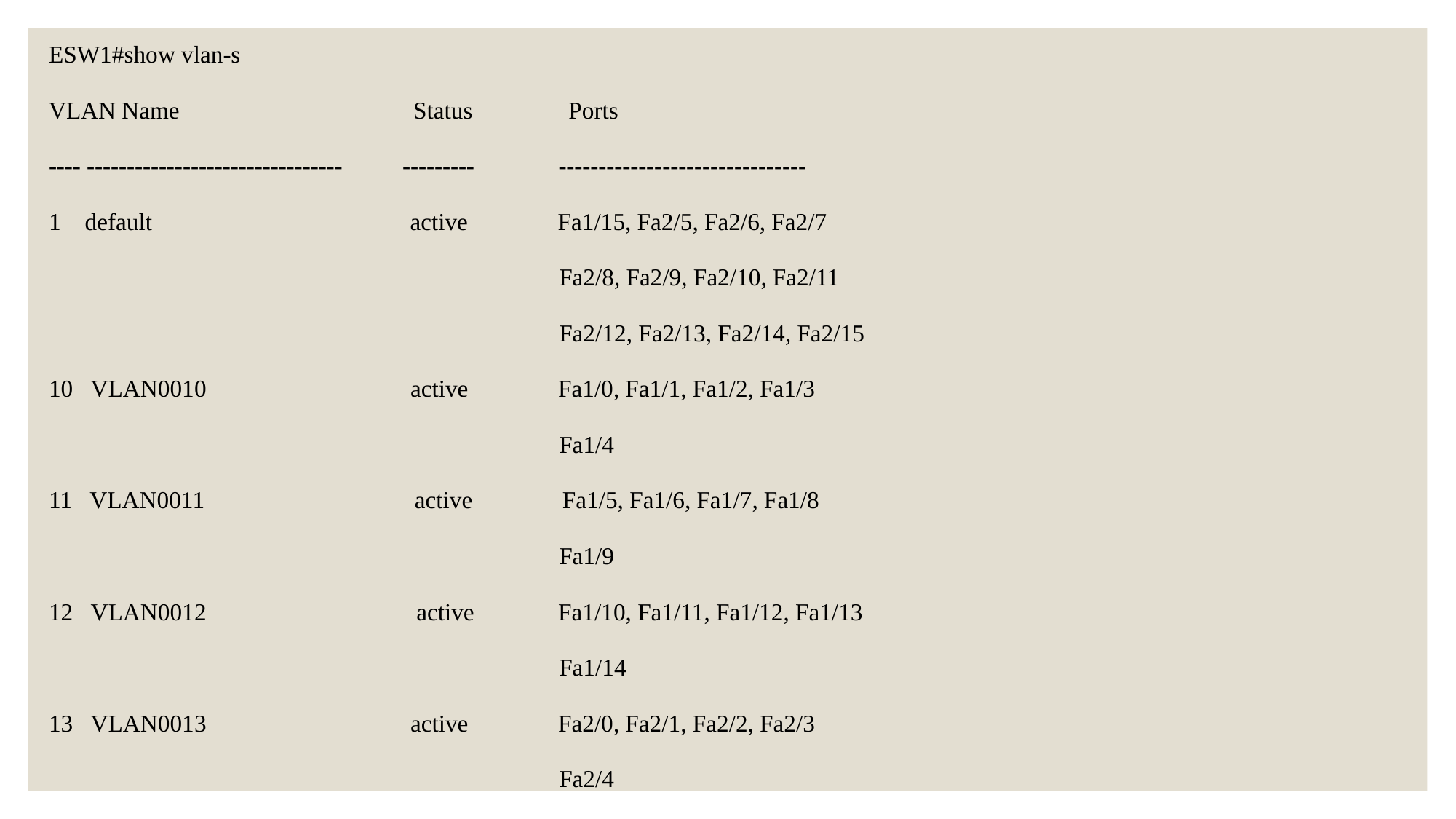

ESW1#show vlan-s
VLAN Name                                       Status                Ports
---- --------------------------------          ---------              -------------------------------
1    default                                           active               Fa1/15, Fa2/5, Fa2/6, Fa2/7
                                                                                     Fa2/8, Fa2/9, Fa2/10, Fa2/11
                                                                                     Fa2/12, Fa2/13, Fa2/14, Fa2/15
10   VLAN0010                                  active               Fa1/0, Fa1/1, Fa1/2, Fa1/3
                                                                                     Fa1/4
11   VLAN0011                                   active               Fa1/5, Fa1/6, Fa1/7, Fa1/8
                                                                                     Fa1/9
12   VLAN0012                                   active              Fa1/10, Fa1/11, Fa1/12, Fa1/13
                                                                                     Fa1/14
13   VLAN0013                                  active               Fa2/0, Fa2/1, Fa2/2, Fa2/3
                                                                                     Fa2/4